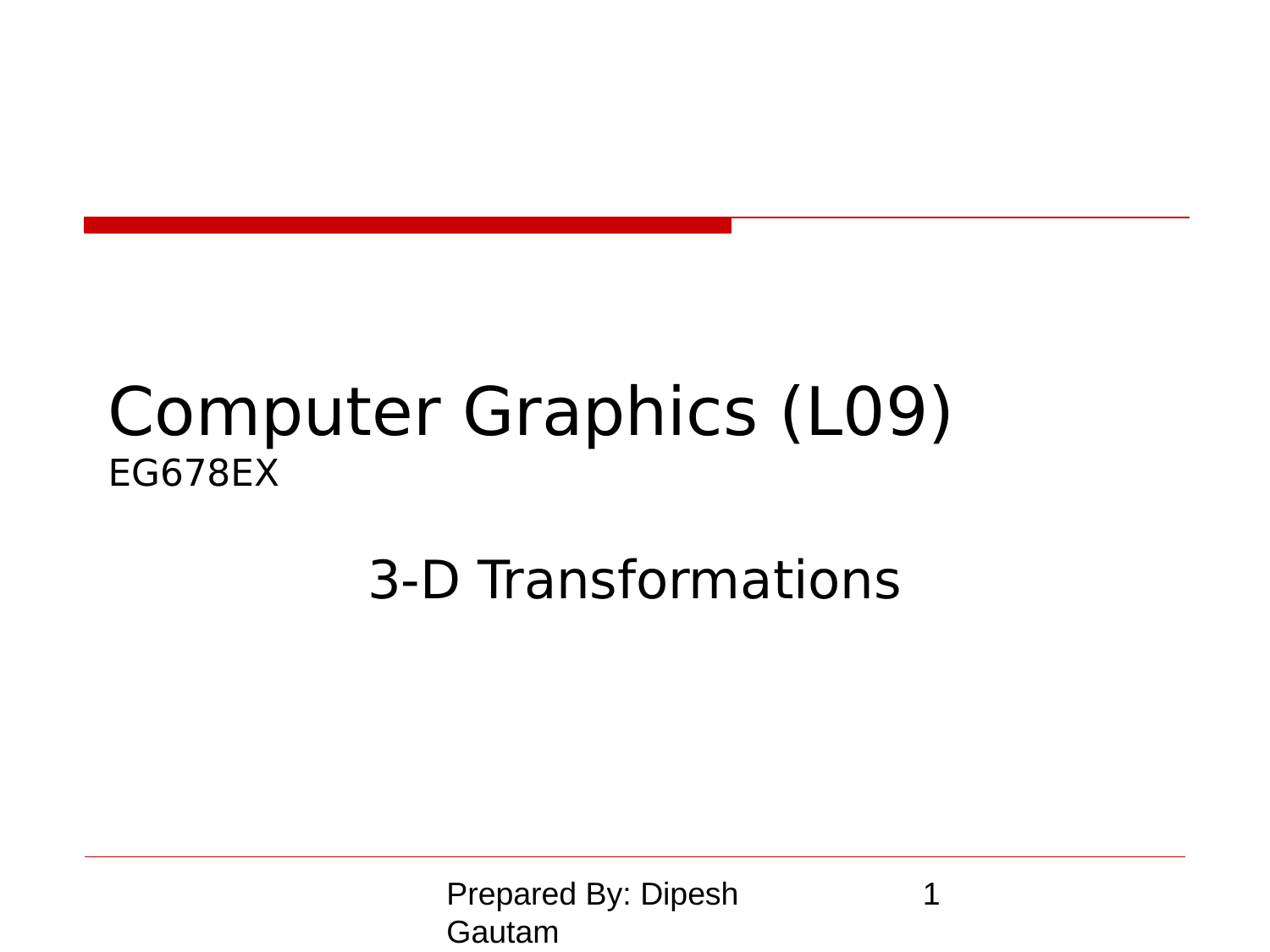

# Computer Graphics (L09) EG678EX
3-D Transformations
Prepared By: Dipesh Gautam
1